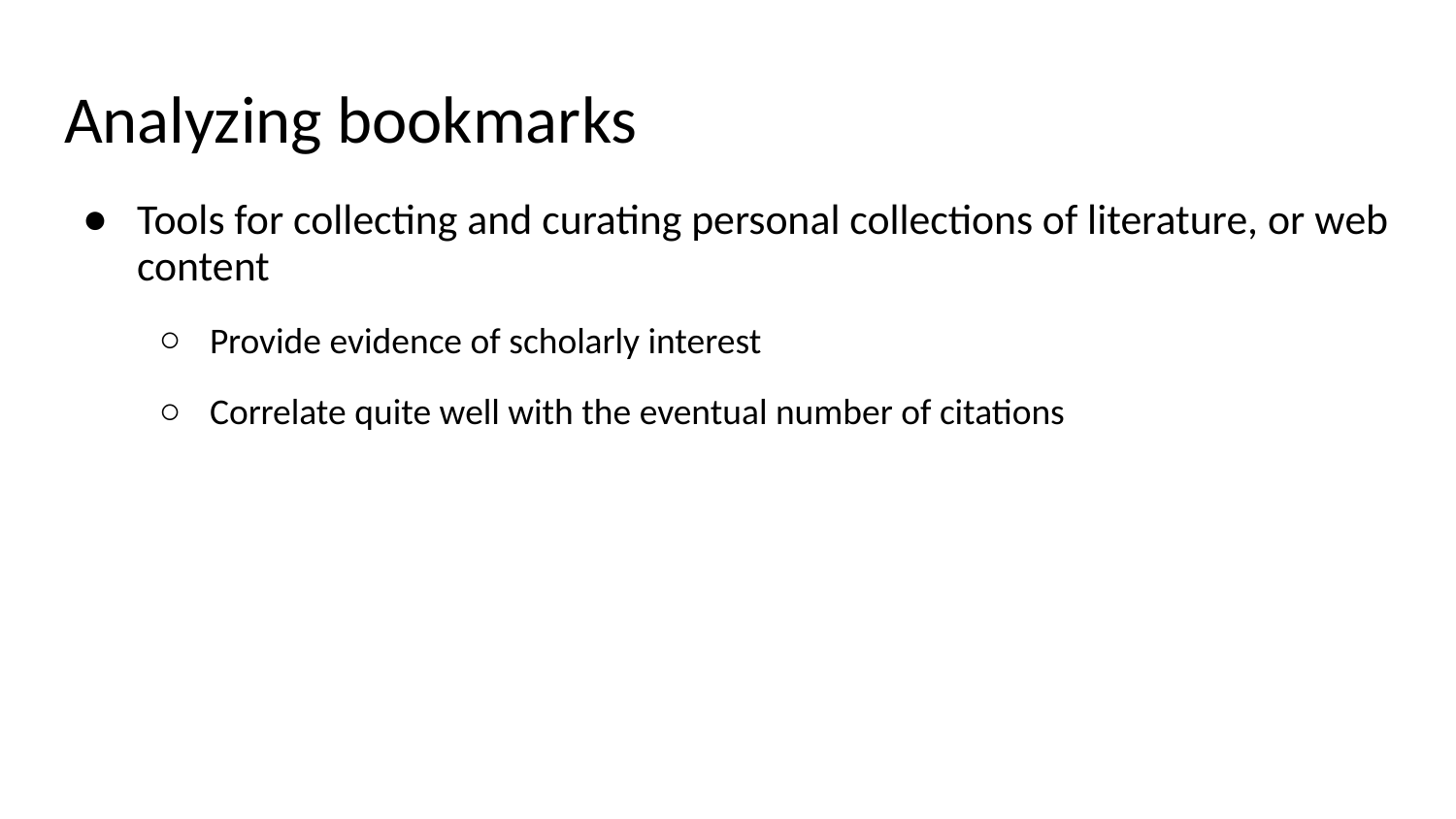

# Analyzing bookmarks
Tools for collecting and curating personal collections of literature, or web content
Provide evidence of scholarly interest
Correlate quite well with the eventual number of citations